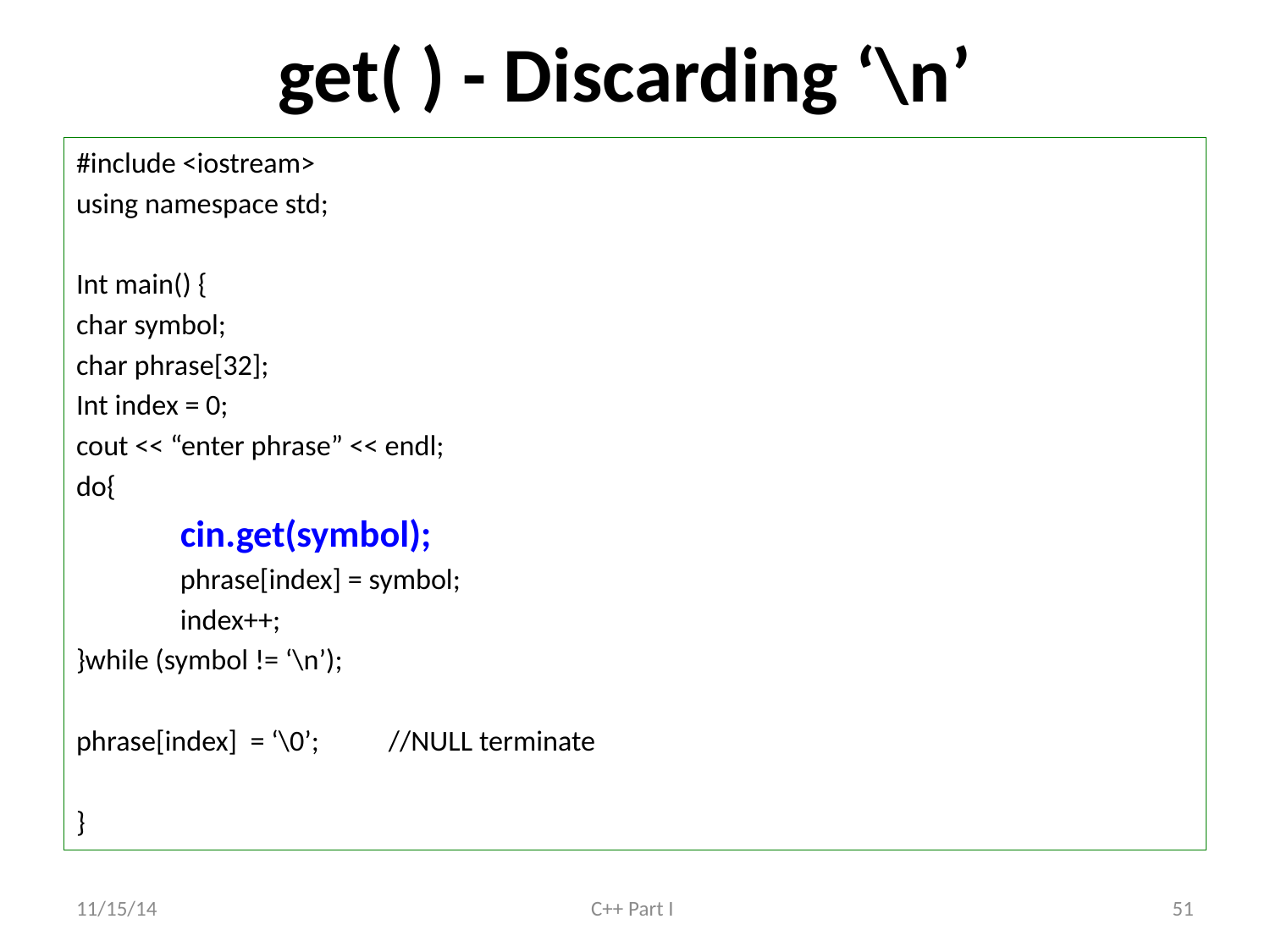

# get( ) - Discarding ‘\n’
#include <iostream>
using namespace std;

Int main() {
char symbol;
char phrase[32];
Int index = 0;
cout << “enter phrase” << endl;
do{
	cin.get(symbol);
	phrase[index] = symbol;
	index++;
}while (symbol != ‘\n’);

phrase[index]  = ‘\0’;		//NULL terminate

}

11/15/14
C++ Part I
51